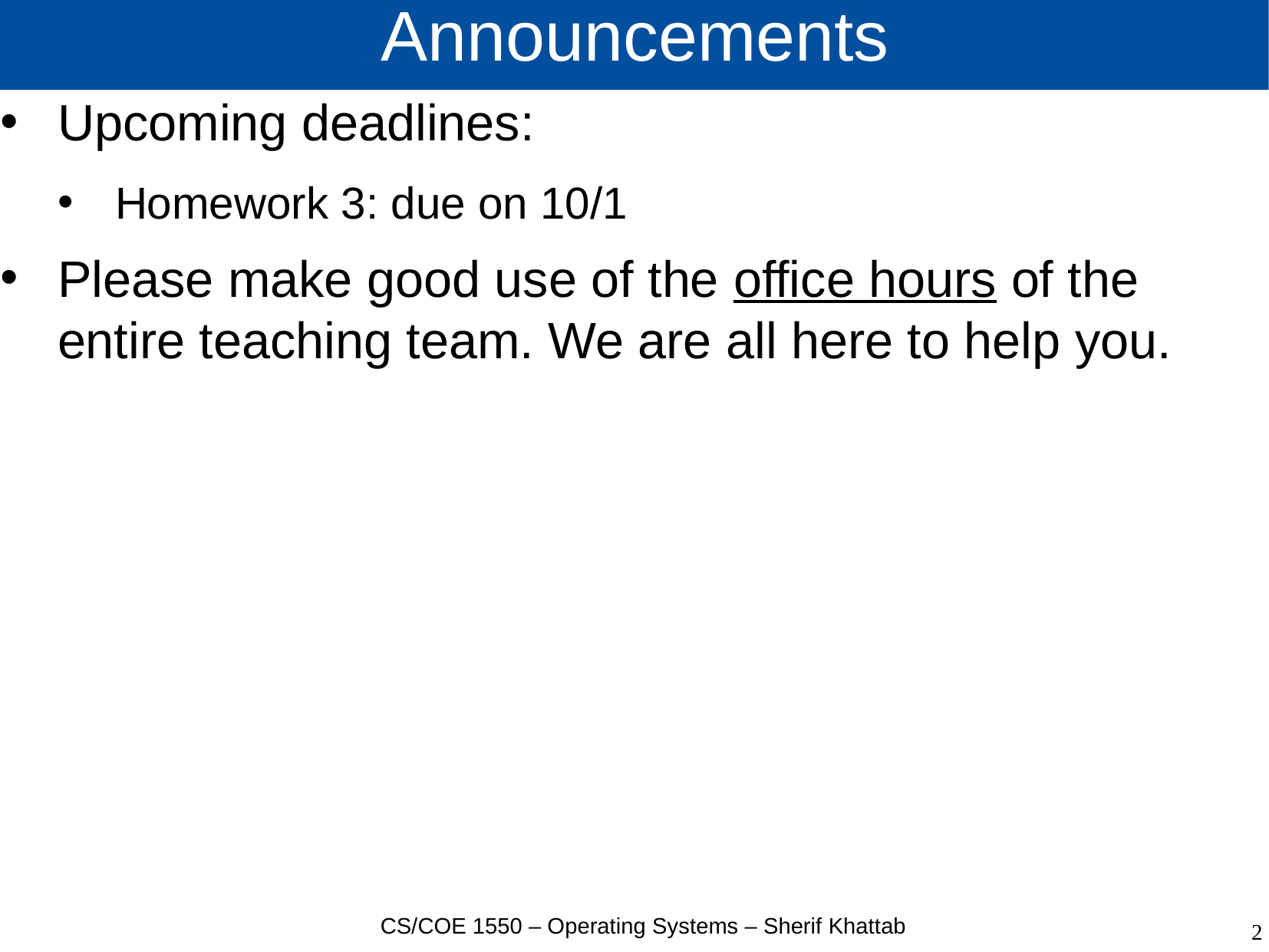

# Announcements
Upcoming deadlines:
Homework 3: due on 10/1
Please make good use of the office hours of the entire teaching team. We are all here to help you.

CS/COE 1550 – Operating Systems – Sherif Khattab
2